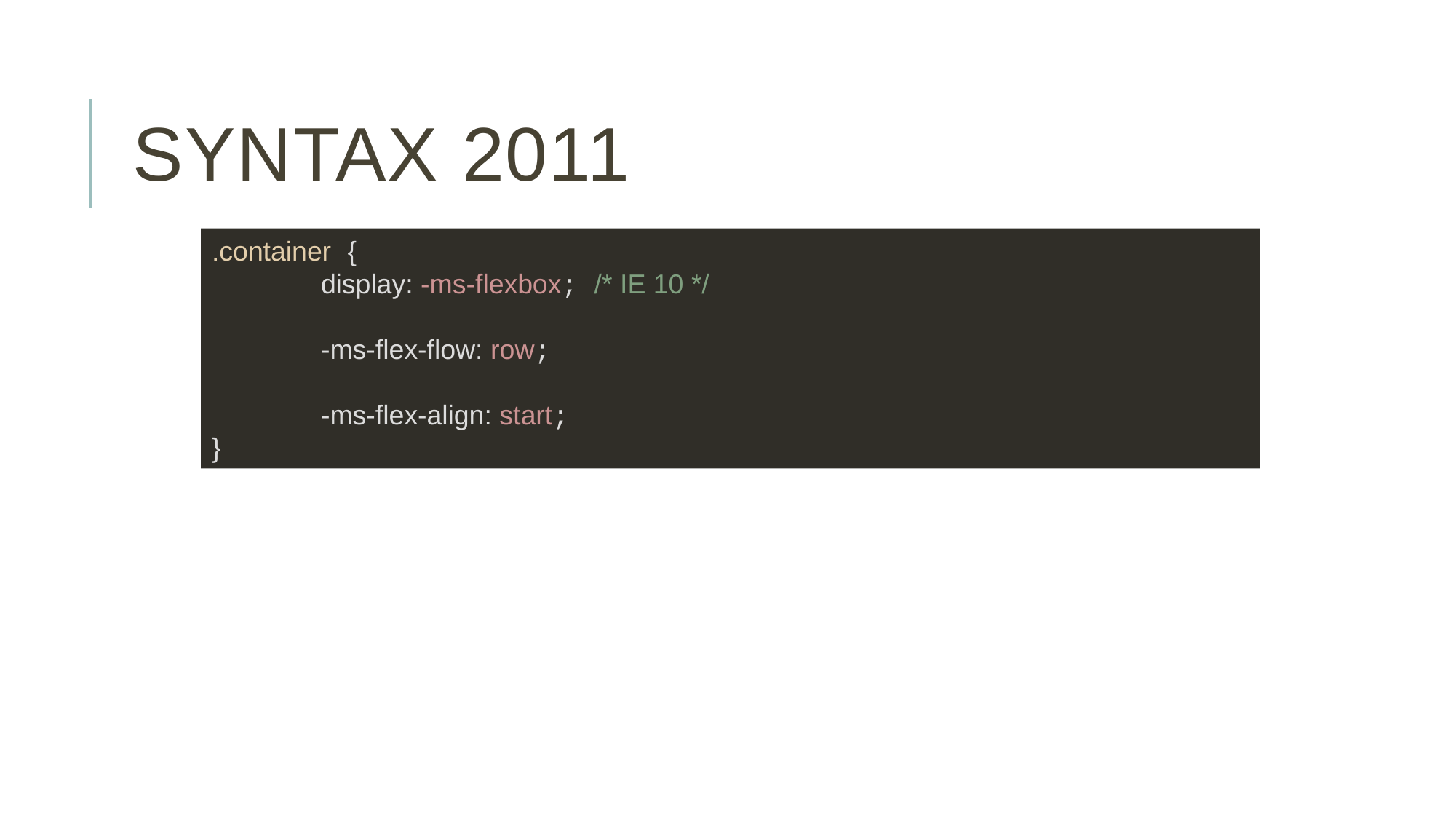

# Syntax 2011
.container {
	display: -ms-flexbox; /* IE 10 */

	-ms-flex-flow: row;

	-ms-flex-align: start;
}